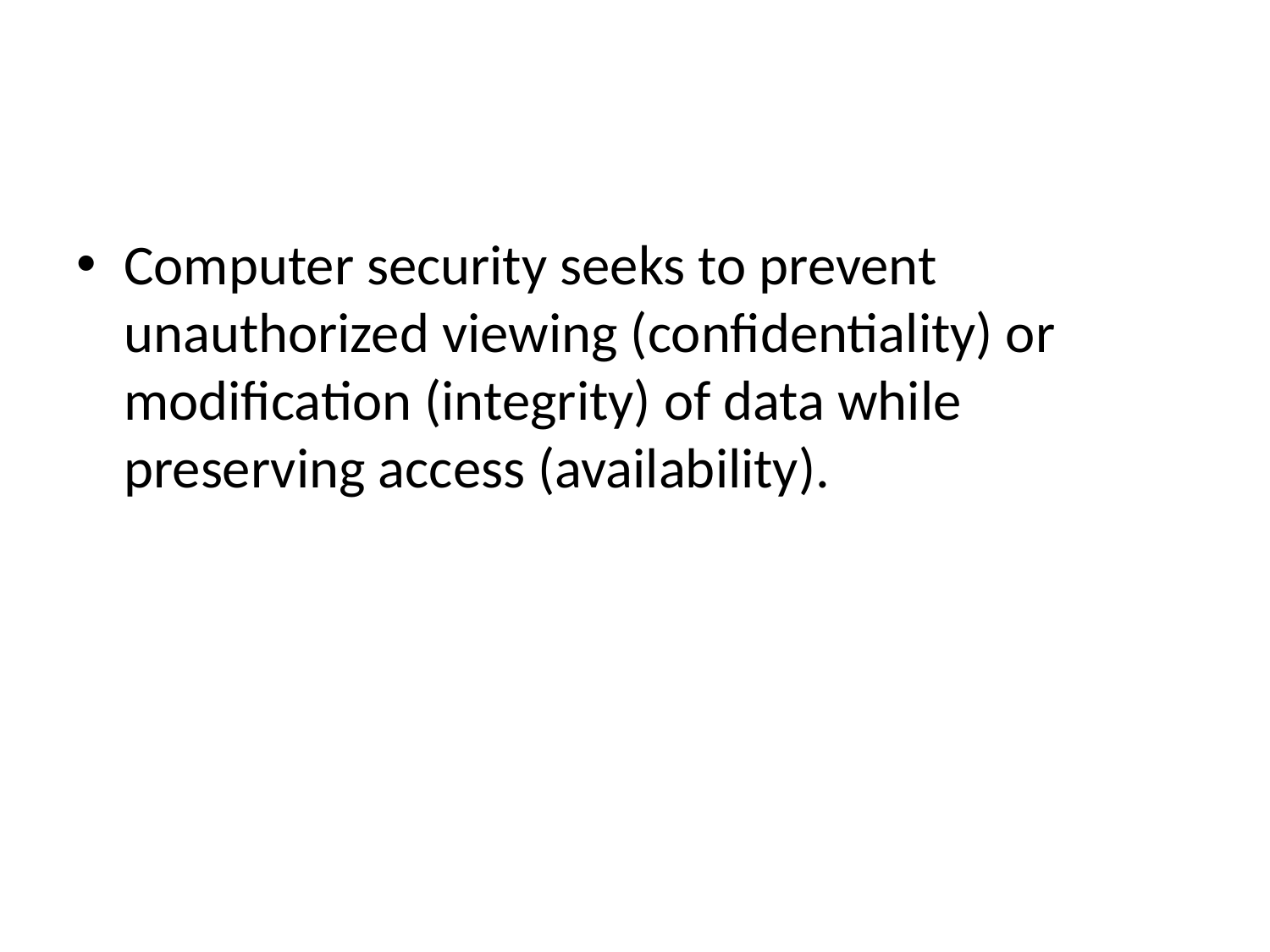

#
Computer security seeks to prevent unauthorized viewing (confidentiality) or modification (integrity) of data while preserving access (availability).